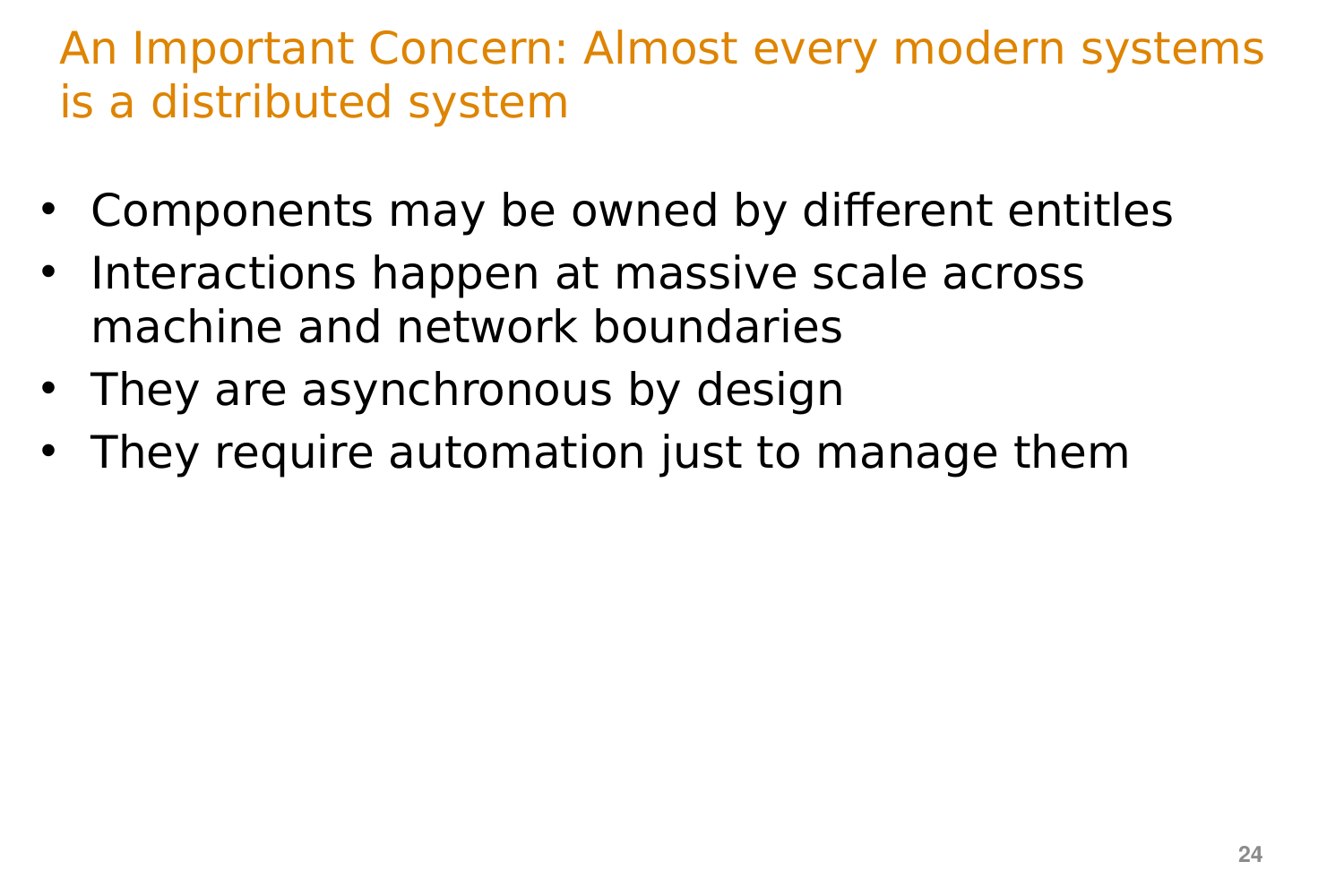

# An Important Concern: Almost every modern systems is a distributed system
Components may be owned by different entitles
Interactions happen at massive scale across machine and network boundaries
They are asynchronous by design
They require automation just to manage them
24